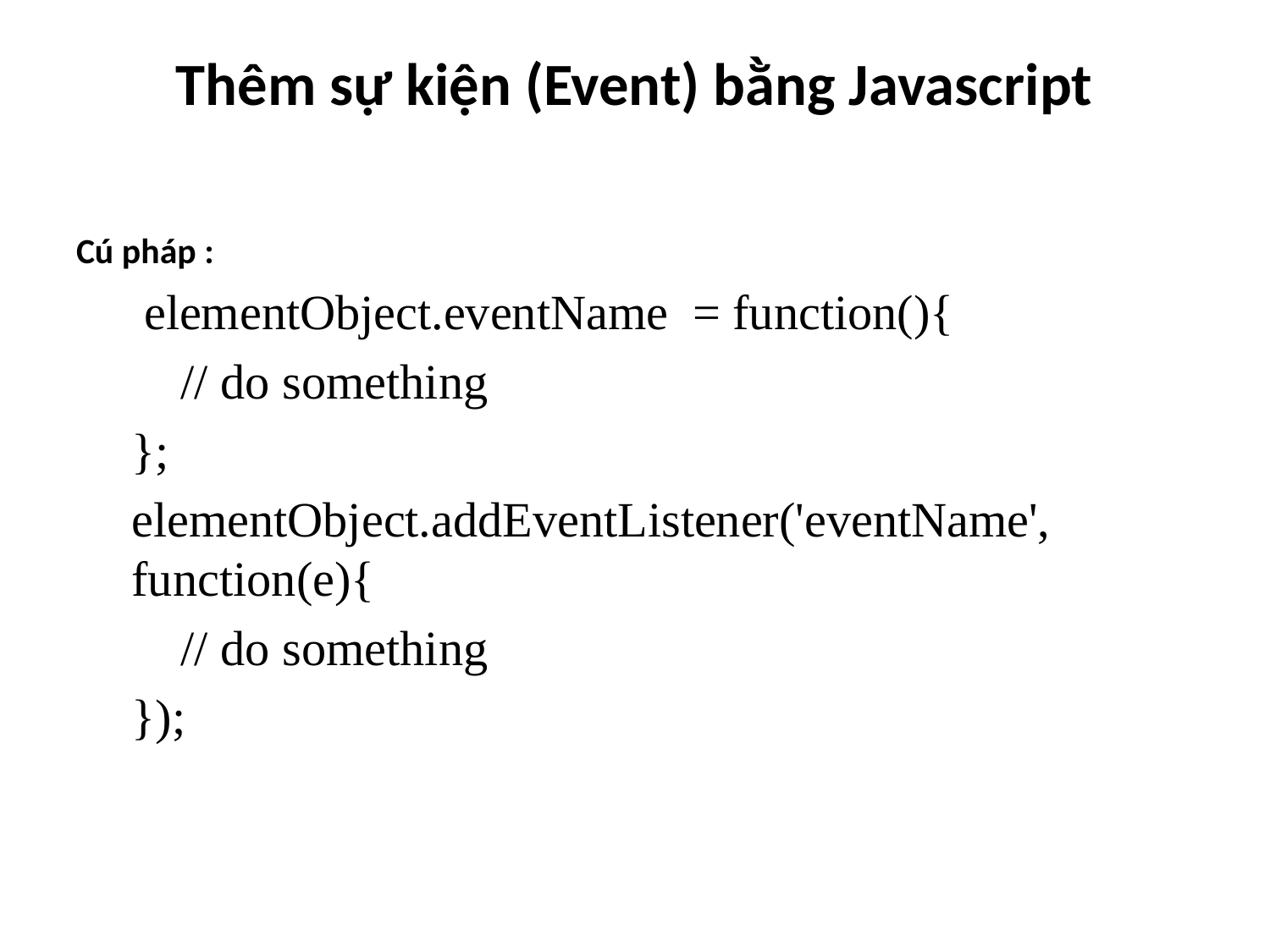

# Thêm sự kiện (Event) bằng Javascript
Cú pháp :
 elementObject.eventName  = function(){
    // do something
};
elementObject.addEventListener('eventName', function(e){
    // do something
});